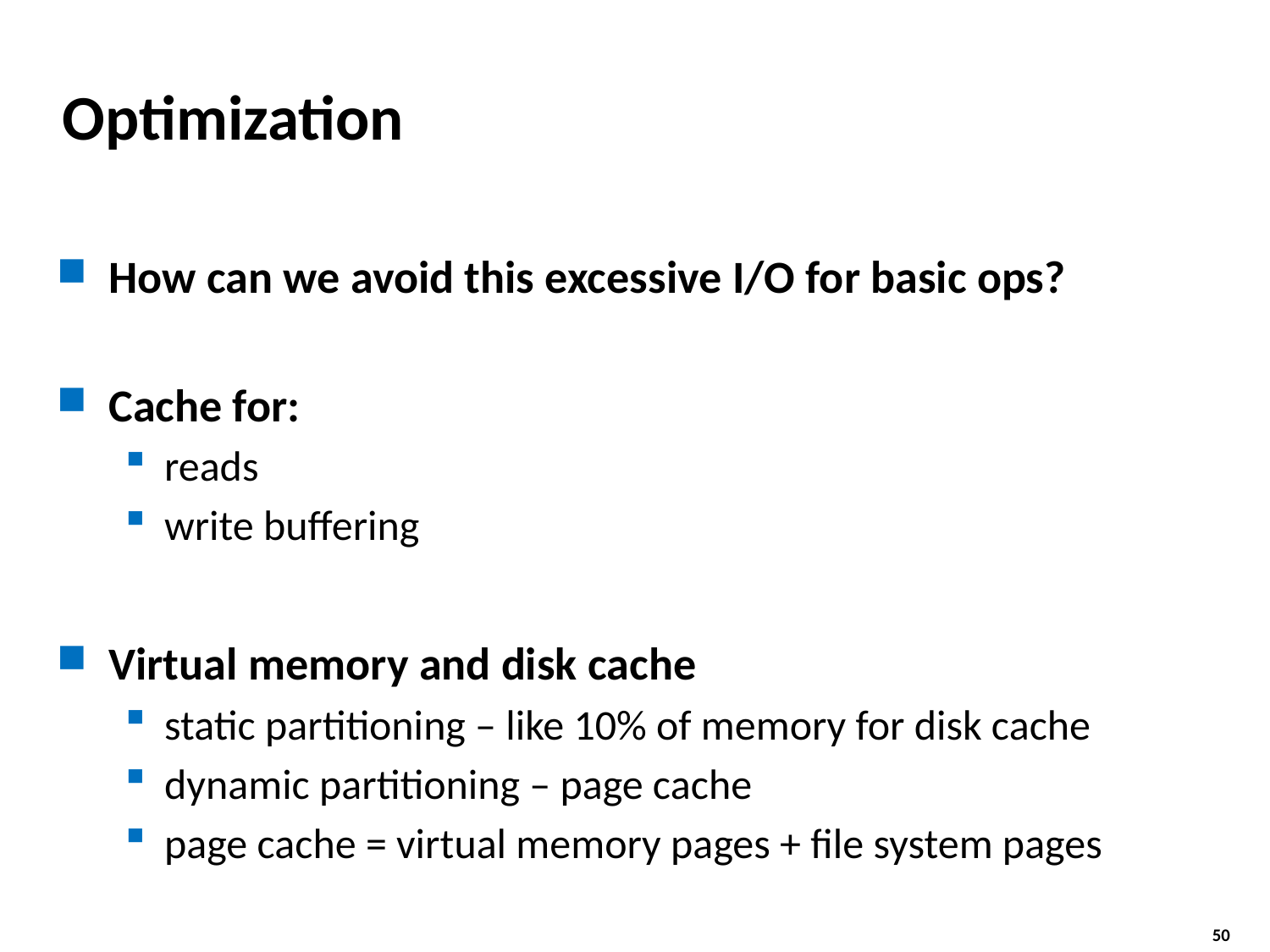

# Optimization
How can we avoid this excessive I/O for basic ops?

Cache for:
reads
write buffering

Virtual memory and disk cache
static partitioning – like 10% of memory for disk cache
dynamic partitioning – page cache
page cache = virtual memory pages + file system pages